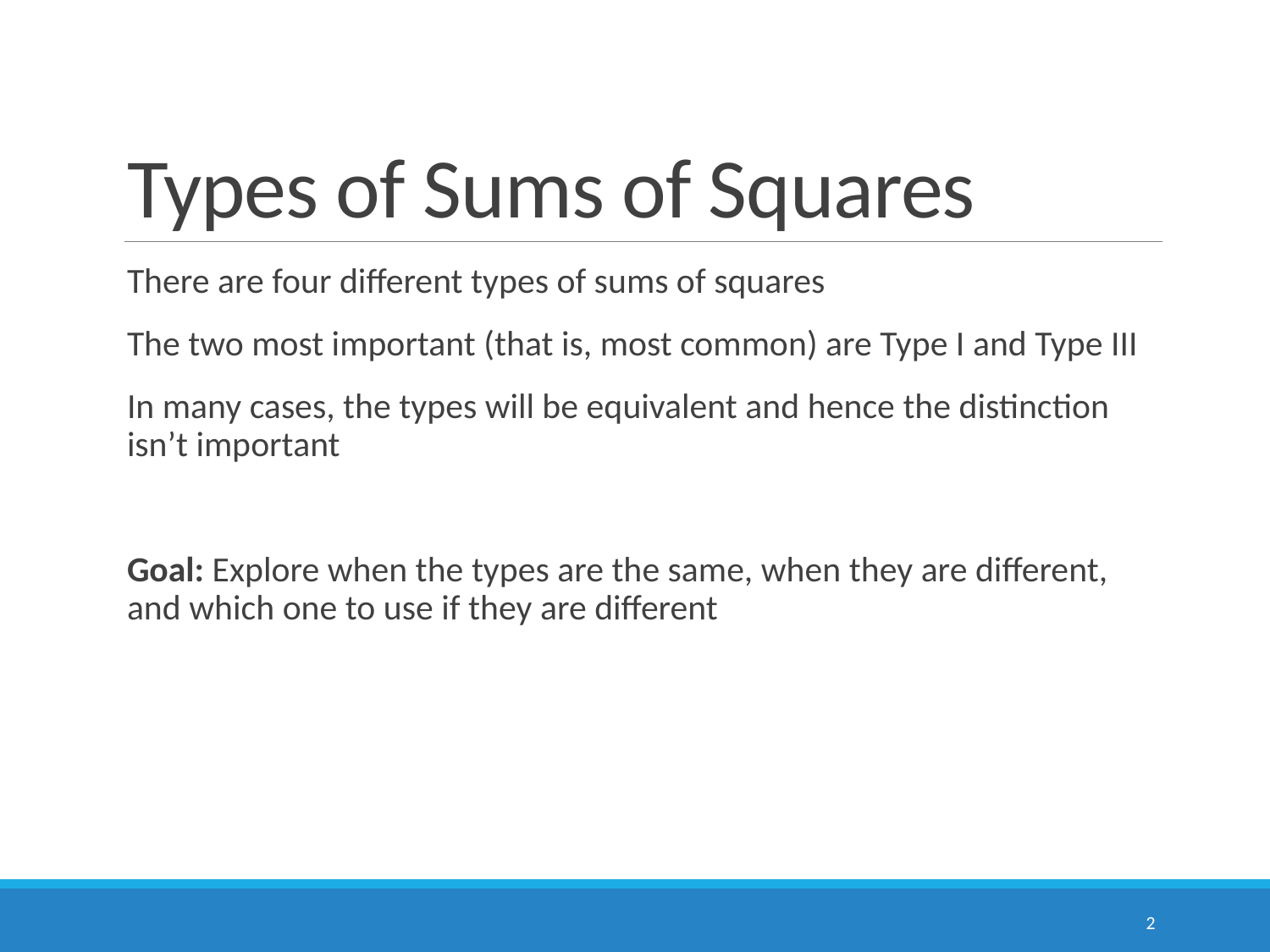

# Types of Sums of Squares
There are four different types of sums of squares
The two most important (that is, most common) are Type I and Type III
In many cases, the types will be equivalent and hence the distinction isn’t important

Goal: Explore when the types are the same, when they are different, and which one to use if they are different

2